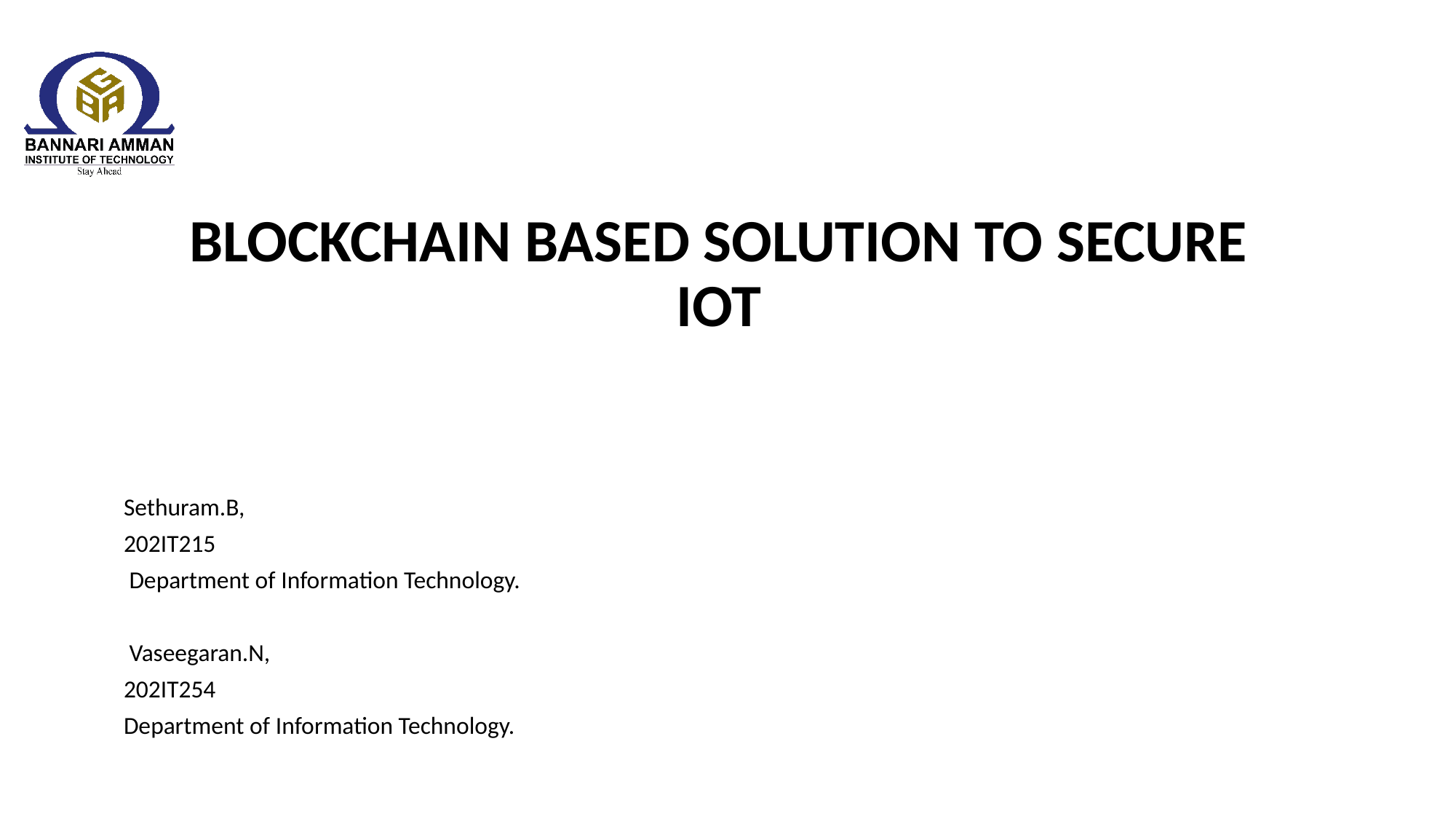

# BLOCKCHAIN BASED SOLUTION TO SECURE IOT
Sethuram.B,
202IT215
 Department of Information Technology.

 Vaseegaran.N,
202IT254
Department of Information Technology.